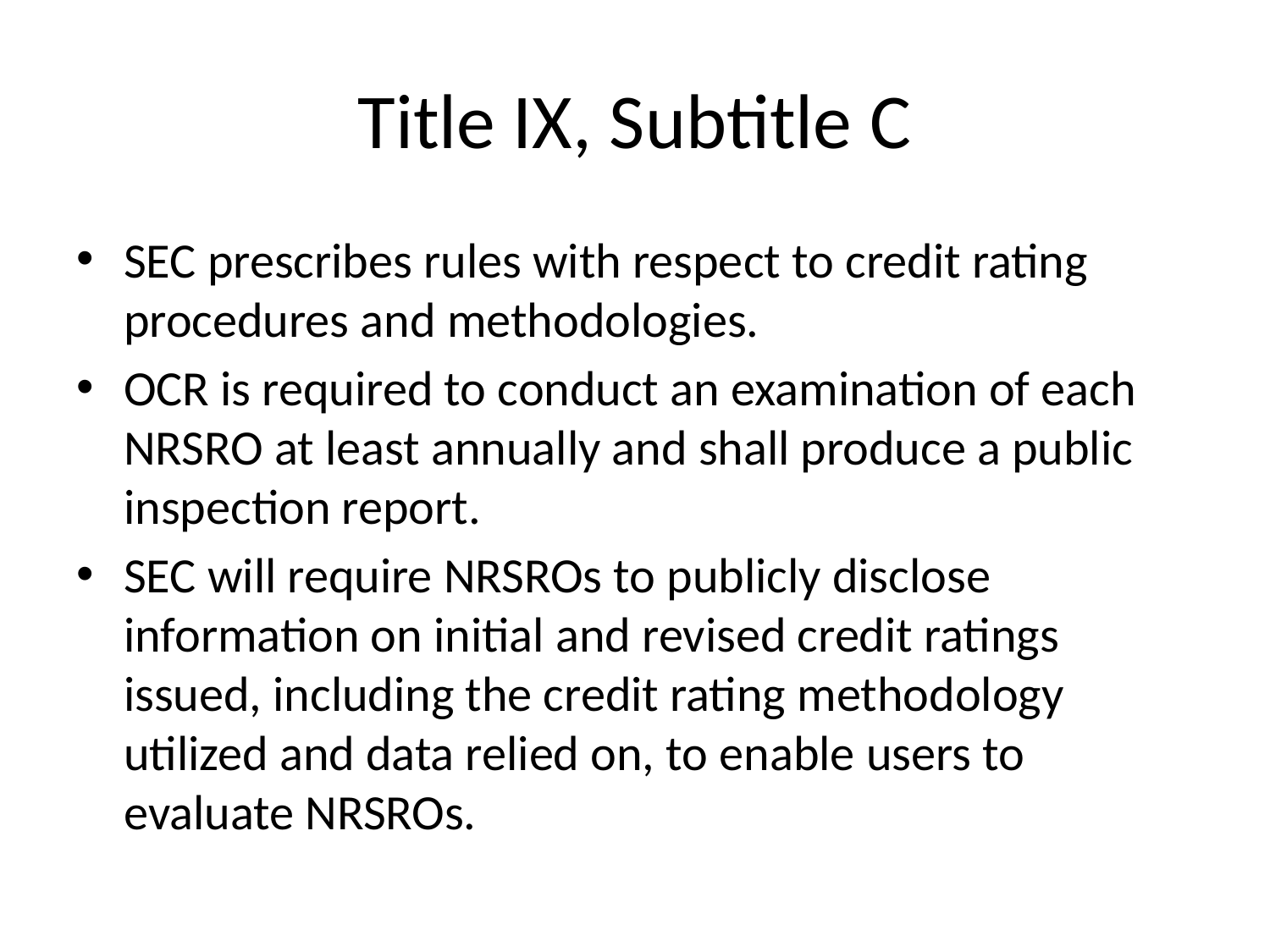

# Title IX, Subtitle C
SEC prescribes rules with respect to credit rating procedures and methodologies.
OCR is required to conduct an examination of each NRSRO at least annually and shall produce a public inspection report.
SEC will require NRSROs to publicly disclose information on initial and revised credit ratings issued, including the credit rating methodology utilized and data relied on, to enable users to evaluate NRSROs.